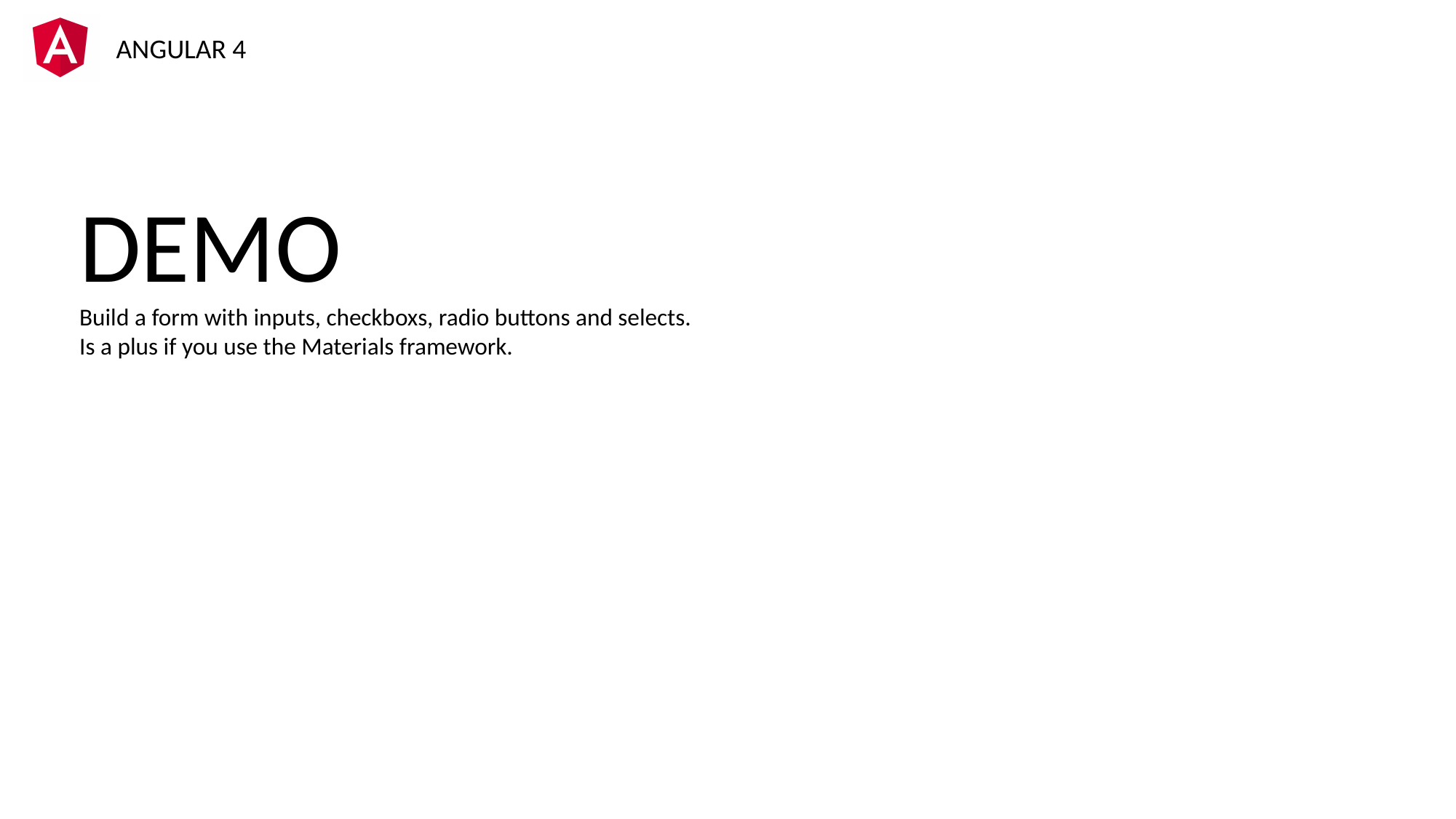

DEMO
Build a form with inputs, checkboxs, radio buttons and selects.
Is a plus if you use the Materials framework.